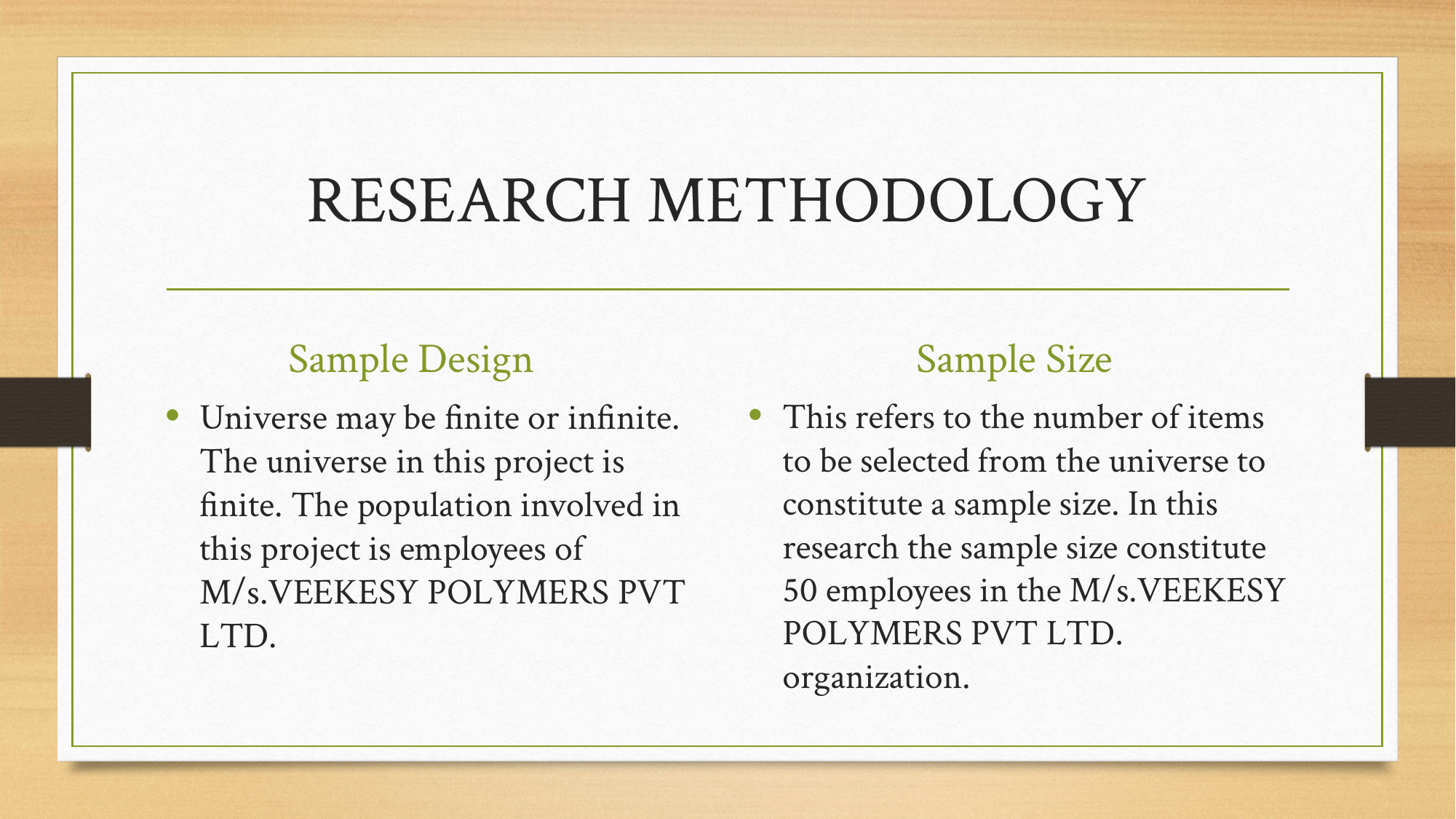

# RESEARCH METHODOLOGY
             Sample Design
Sample Size
Universe may be finite or infinite. The universe in this project is finite. The population involved in this project is employees of M/s.VEEKESY POLYMERS PVT LTD.
This refers to the number of items to be selected from the universe to constitute a sample size. In this research the sample size constitute 50 employees in the M/s.VEEKESY POLYMERS PVT LTD. organization.